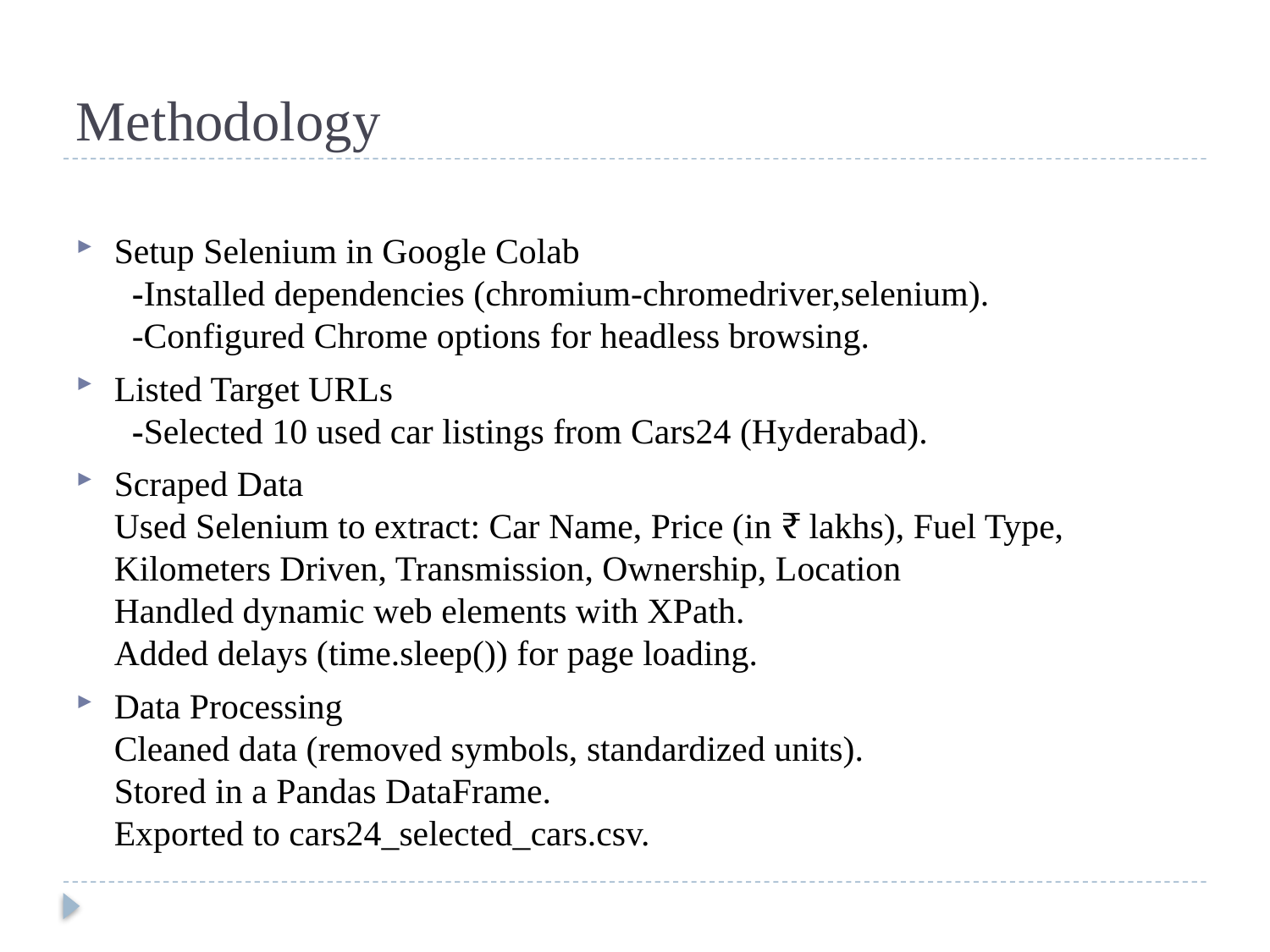

# Methodology
Setup Selenium in Google Colab
  -Installed dependencies (chromium-chromedriver,selenium).
  -Configured Chrome options for headless browsing.
Listed Target URLs
  -Selected 10 used car listings from Cars24 (Hyderabad).
Scraped Data
Used Selenium to extract: Car Name, Price (in ₹ lakhs), Fuel Type, Kilometers Driven, Transmission, Ownership, Location
Handled dynamic web elements with XPath.
Added delays (time.sleep()) for page loading.
Data Processing
Cleaned data (removed symbols, standardized units).
Stored in a Pandas DataFrame.
Exported to cars24_selected_cars.csv.